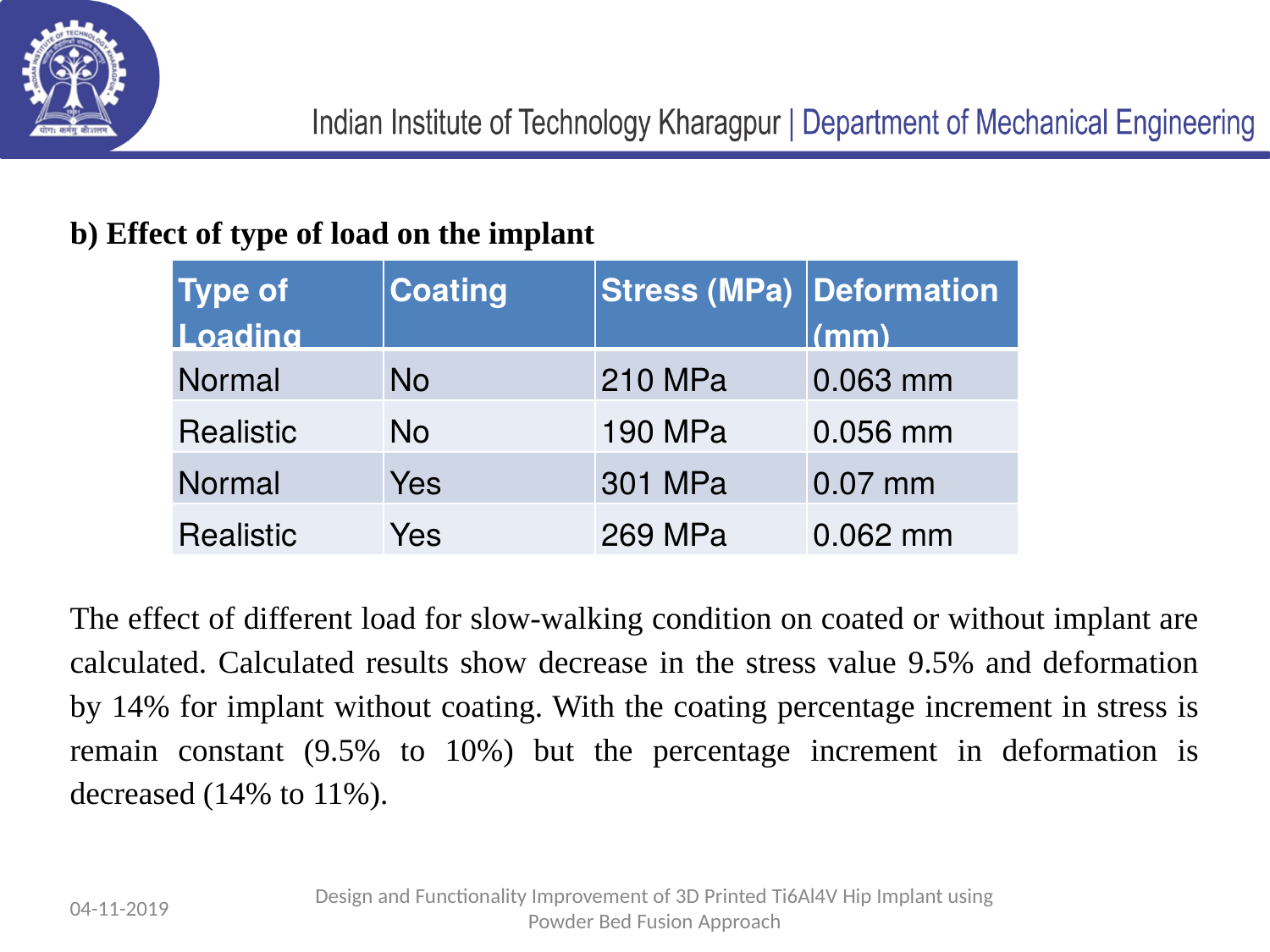

b) Effect of type of load on the implant
| Type of Loading | Coating | Stress (MPa) | Deformation (mm) |
| --- | --- | --- | --- |
| Normal | No | 210 MPa | 0.063 mm |
| Realistic | No | 190 MPa | 0.056 mm |
| Normal | Yes | 301 MPa | 0.07 mm |
| Realistic | Yes | 269 MPa | 0.062 mm |
The effect of different load for slow-walking condition on coated or without implant are calculated. Calculated results show decrease in the stress value 9.5% and deformation by 14% for implant without coating. With the coating percentage increment in stress is remain constant (9.5% to 10%) but the percentage increment in deformation is decreased (14% to 11%).
Design and Functionality Improvement of 3D Printed Ti6Al4V Hip Implant using Powder Bed Fusion Approach
04-11-2019
5